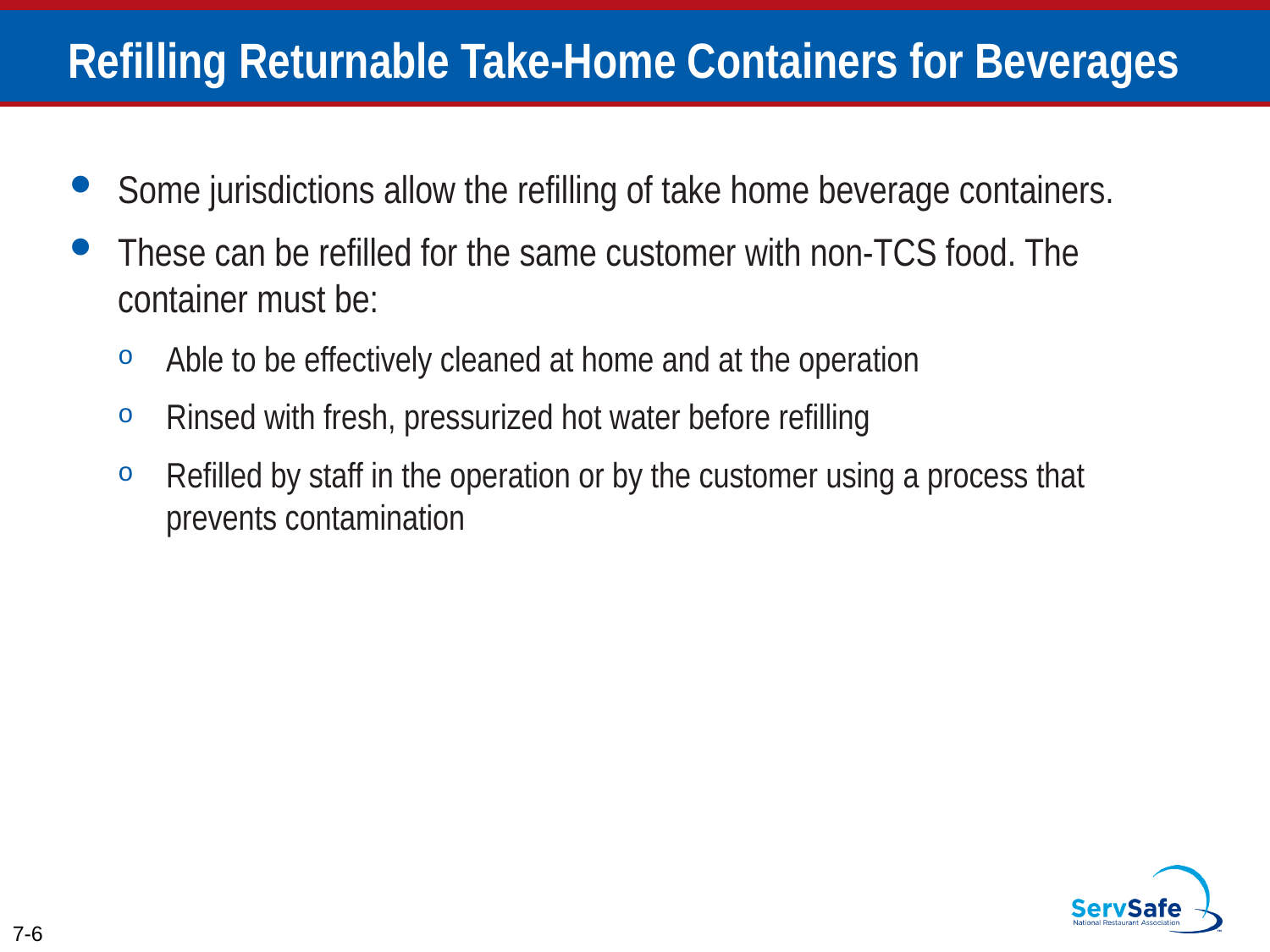

# Refilling Returnable Take-Home Containers for Beverages
Some jurisdictions allow the refilling of take home beverage containers.
These can be refilled for the same customer with non-TCS food. The container must be:
Able to be effectively cleaned at home and at the operation
Rinsed with fresh, pressurized hot water before refilling
Refilled by staff in the operation or by the customer using a process that prevents contamination

7-6